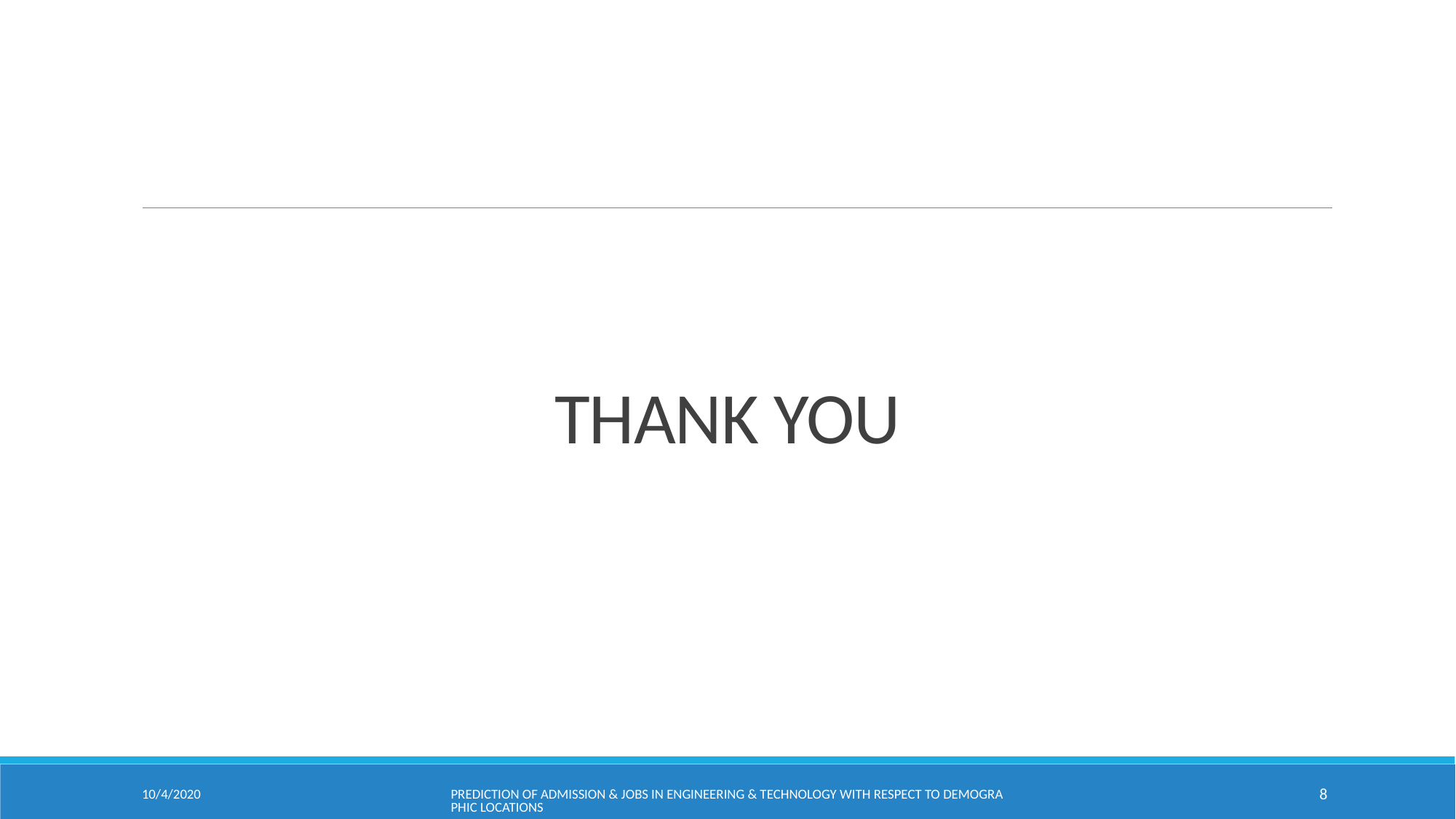

# THANK YOU
10/4/2020
Prediction of Admission & Jobs in Engineering & Technology with respect to demographic locations
8